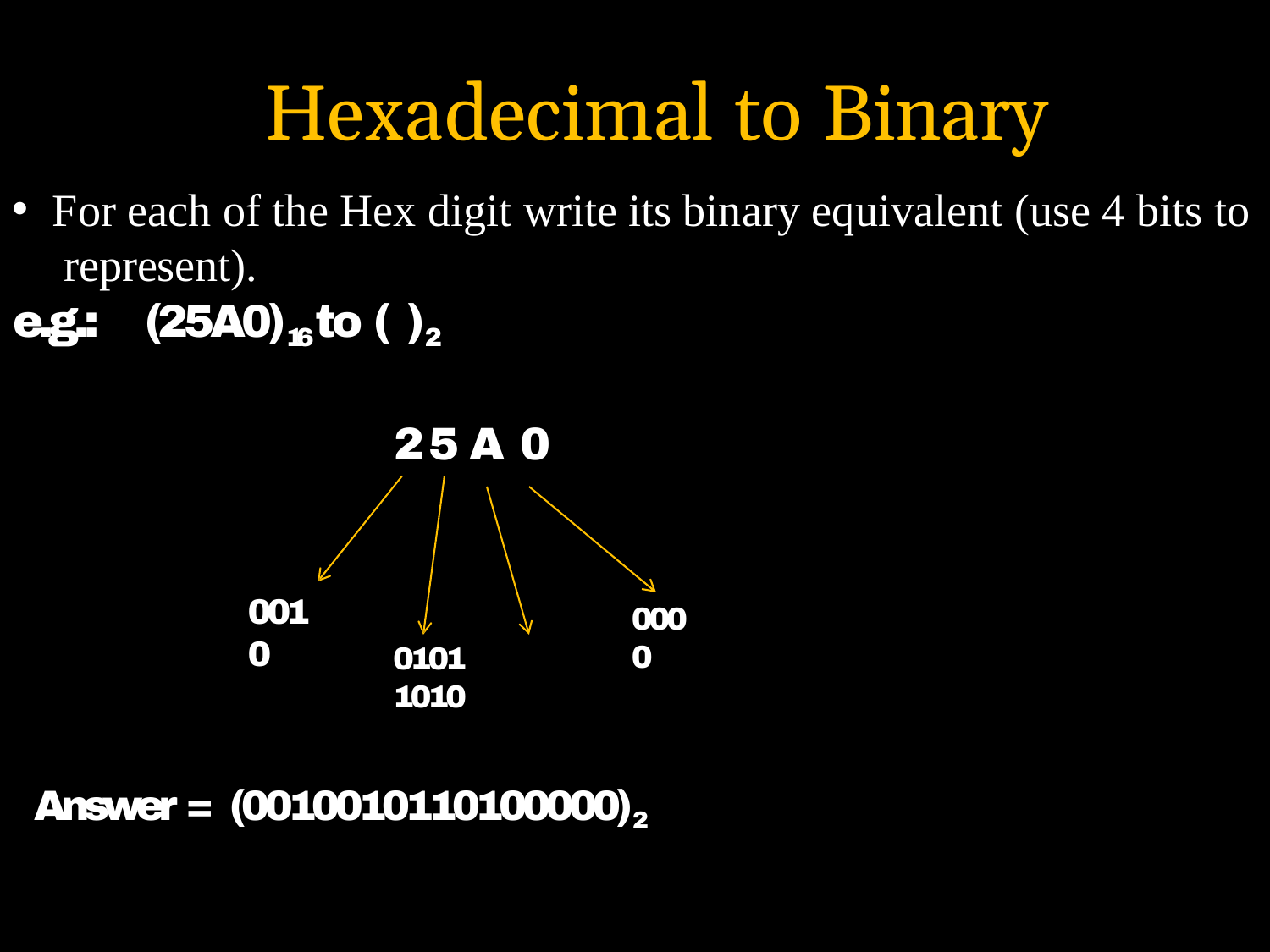

# Hexadecimal to Binary
For each of the Hex digit write its binary equivalent (use 4 bits to  represent).
e.g.:	(25A0)16 to ( )2

2 5 A 0

0010
0000
0101	1010
Answer = (0010010110100000)2